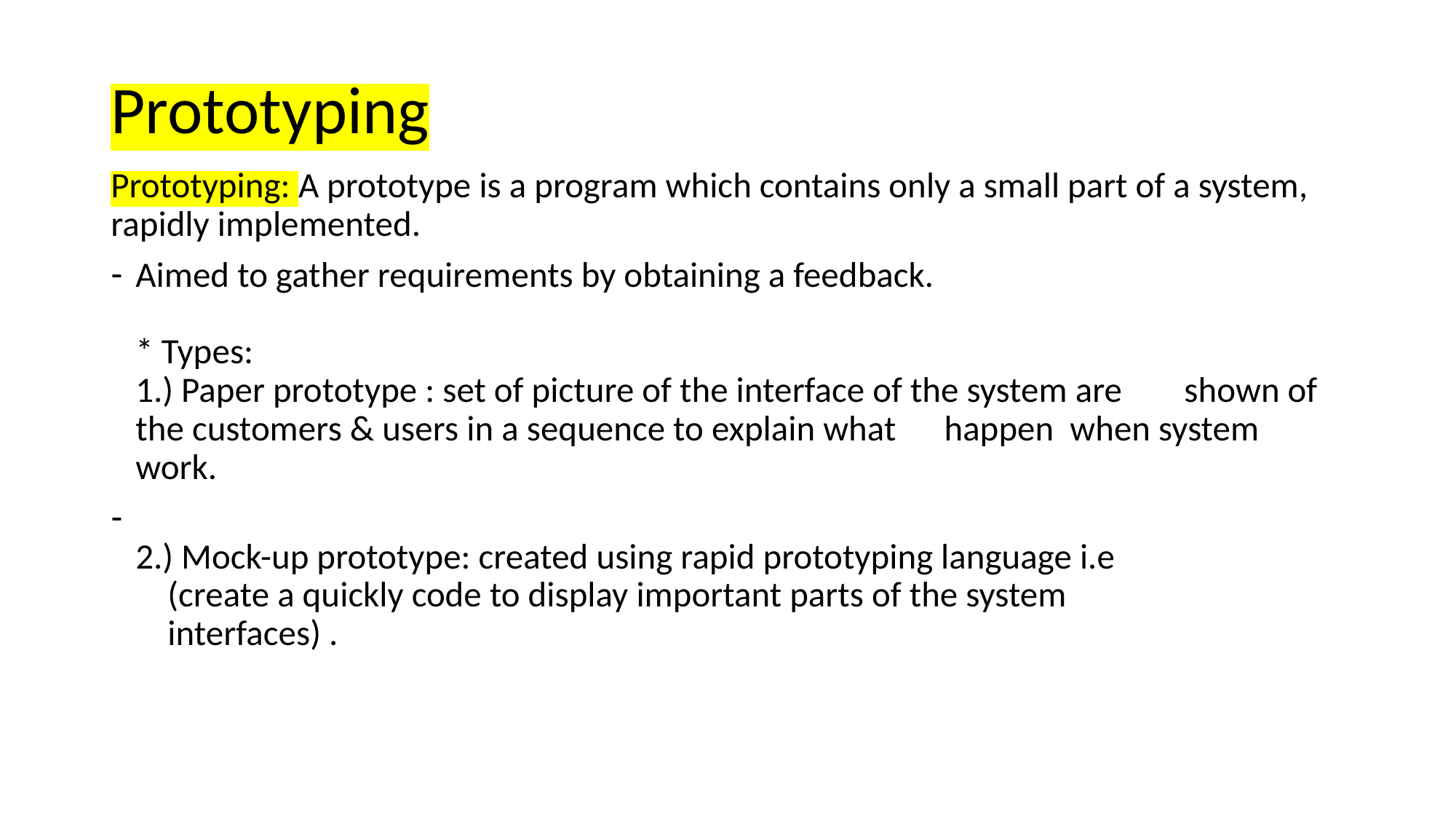

# Prototyping
Prototyping: A prototype is a program which contains only a small part of a system,  rapidly implemented.
Aimed to gather requirements by obtaining a feedback.
* Types:
	1.) Paper prototype : set of picture of the interface of the system are 	     shown of the customers & users in a sequence to explain what      happen  when system work.
	2.) Mock-up prototype: created using rapid prototyping language i.e
	    (create a quickly code to display important parts of the system
	    interfaces) .